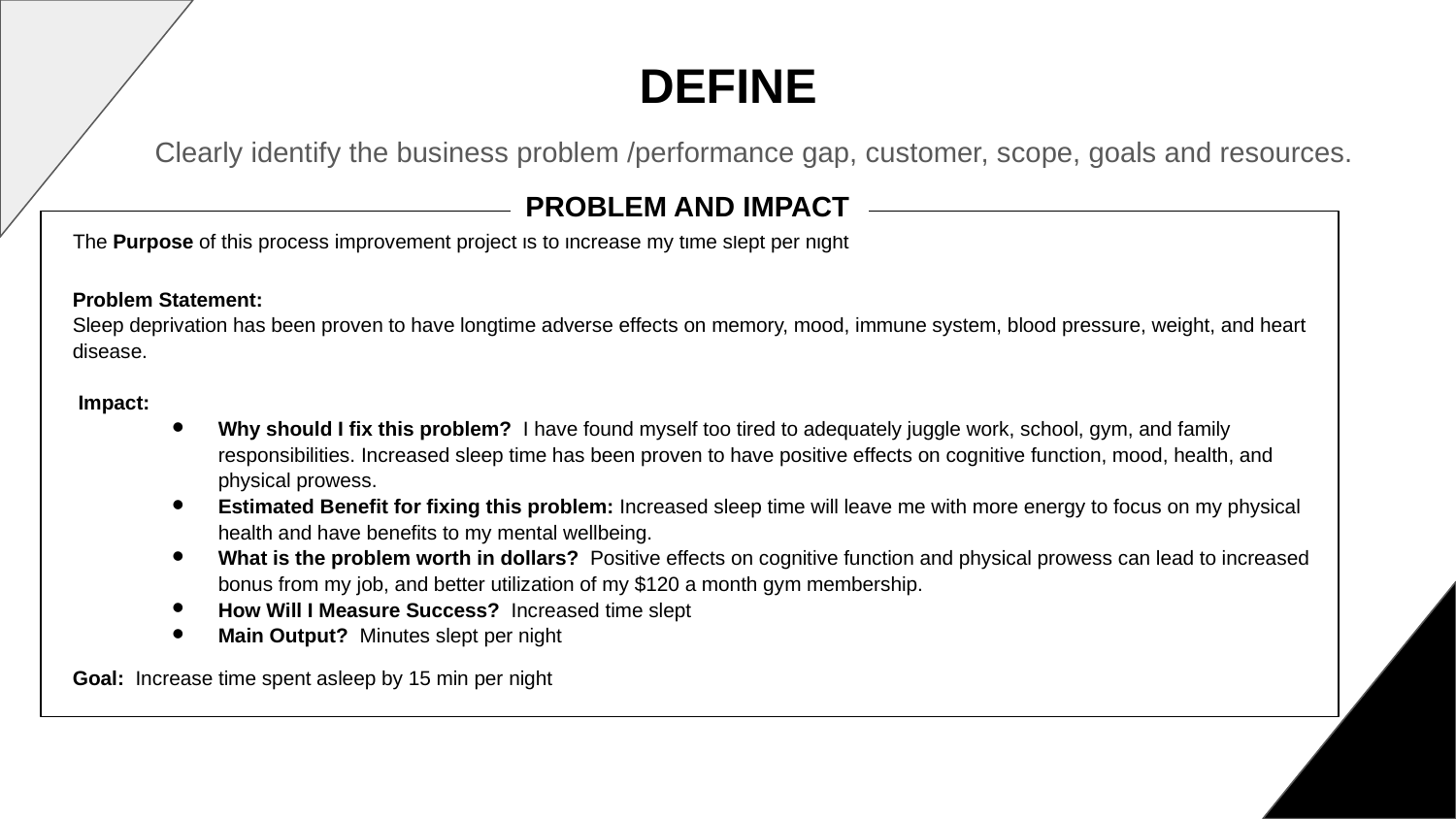

# DEFINE

Clearly identify the business problem /performance gap, customer, scope, goals and resources.
PROBLEM AND IMPACT

The Purpose of this process improvement project is to increase my time slept per night
Problem Statement:
Sleep deprivation has been proven to have longtime adverse effects on memory, mood, immune system, blood pressure, weight, and heart disease.

 Impact:
Why should I fix this problem?  I have found myself too tired to adequately juggle work, school, gym, and family responsibilities. Increased sleep time has been proven to have positive effects on cognitive function, mood, health, and physical prowess.
Estimated Benefit for fixing this problem: Increased sleep time will leave me with more energy to focus on my physical health and have benefits to my mental wellbeing.
What is the problem worth in dollars?  Positive effects on cognitive function and physical prowess can lead to increased bonus from my job, and better utilization of my $120 a month gym membership.
How Will I Measure Success?  Increased time slept
Main Output?  Minutes slept per night
Goal:  Increase time spent asleep by 15 min per night